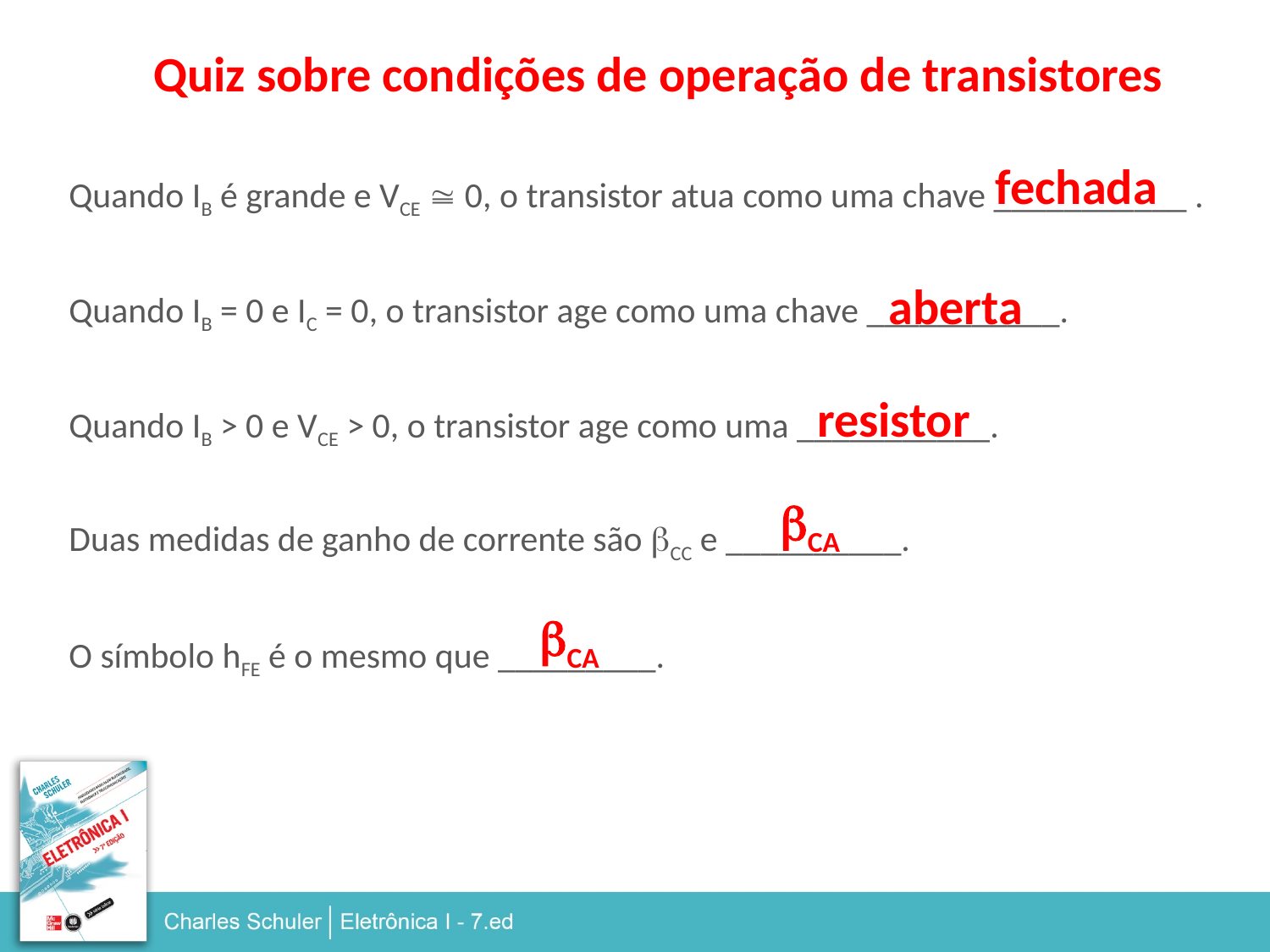

Quiz sobre condições de operação de transistores
fechada
Quando IB é grande e VCE ≅ 0, o transistor atua como uma chave ___________ .
 aberta
Quando IB = 0 e IC = 0, o transistor age como uma chave ___________.
resistor
Quando IB > 0 e VCE > 0, o transistor age como uma ___________.
βCA
Duas medidas de ganho de corrente são βCC e __________.
βCA
O símbolo hFE é o mesmo que _________.